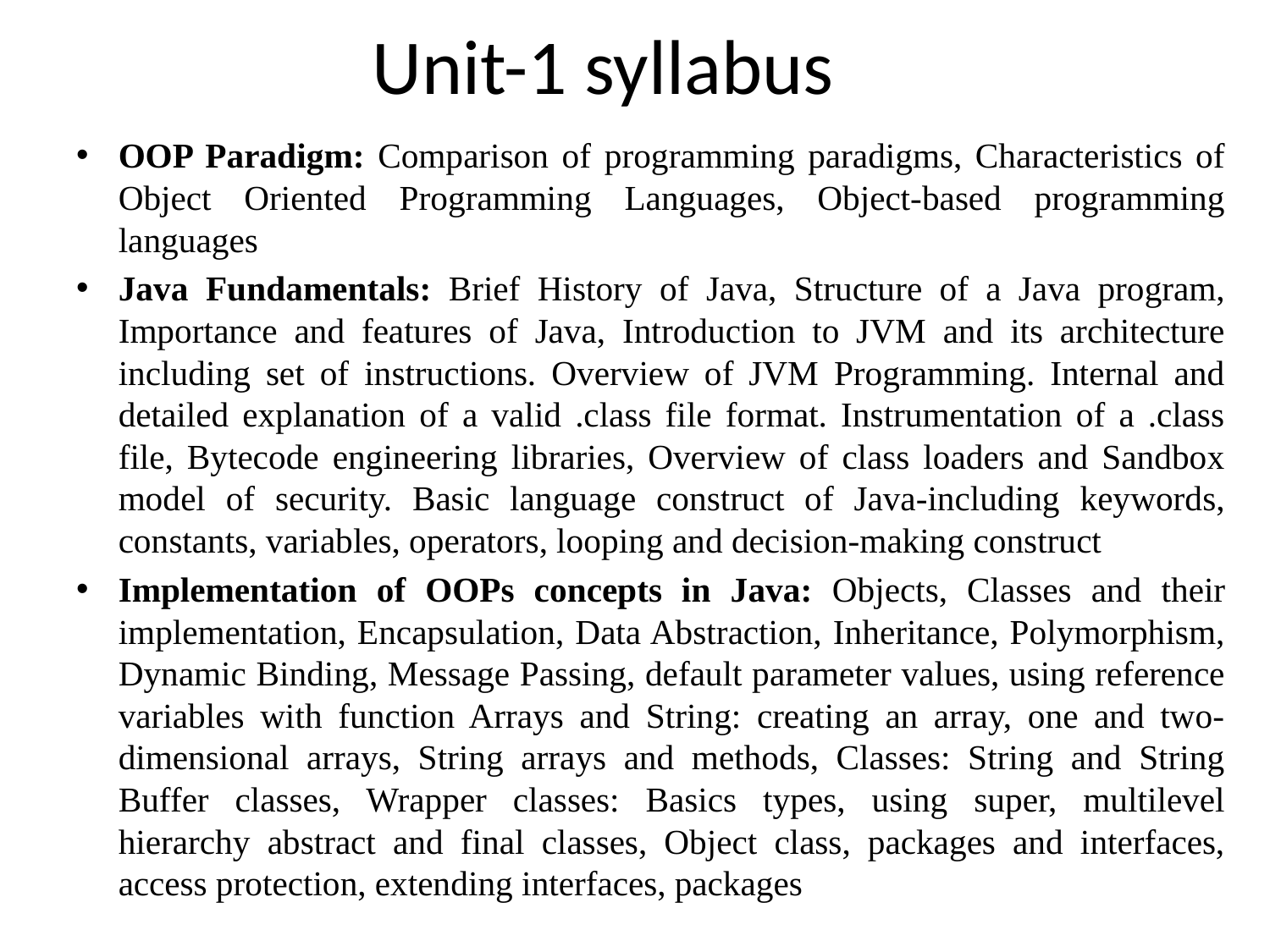

# Unit-1 syllabus
OOP Paradigm: Comparison of programming paradigms, Characteristics of Object Oriented Programming Languages, Object-based programming languages
Java Fundamentals: Brief History of Java, Structure of a Java program, Importance and features of Java, Introduction to JVM and its architecture including set of instructions. Overview of JVM Programming. Internal and detailed explanation of a valid .class file format. Instrumentation of a .class file, Bytecode engineering libraries, Overview of class loaders and Sandbox model of security. Basic language construct of Java-including keywords, constants, variables, operators, looping and decision-making construct
Implementation of OOPs concepts in Java: Objects, Classes and their implementation, Encapsulation, Data Abstraction, Inheritance, Polymorphism, Dynamic Binding, Message Passing, default parameter values, using reference variables with function Arrays and String: creating an array, one and two-dimensional arrays, String arrays and methods, Classes: String and String Buffer classes, Wrapper classes: Basics types, using super, multilevel hierarchy abstract and final classes, Object class, packages and interfaces, access protection, extending interfaces, packages